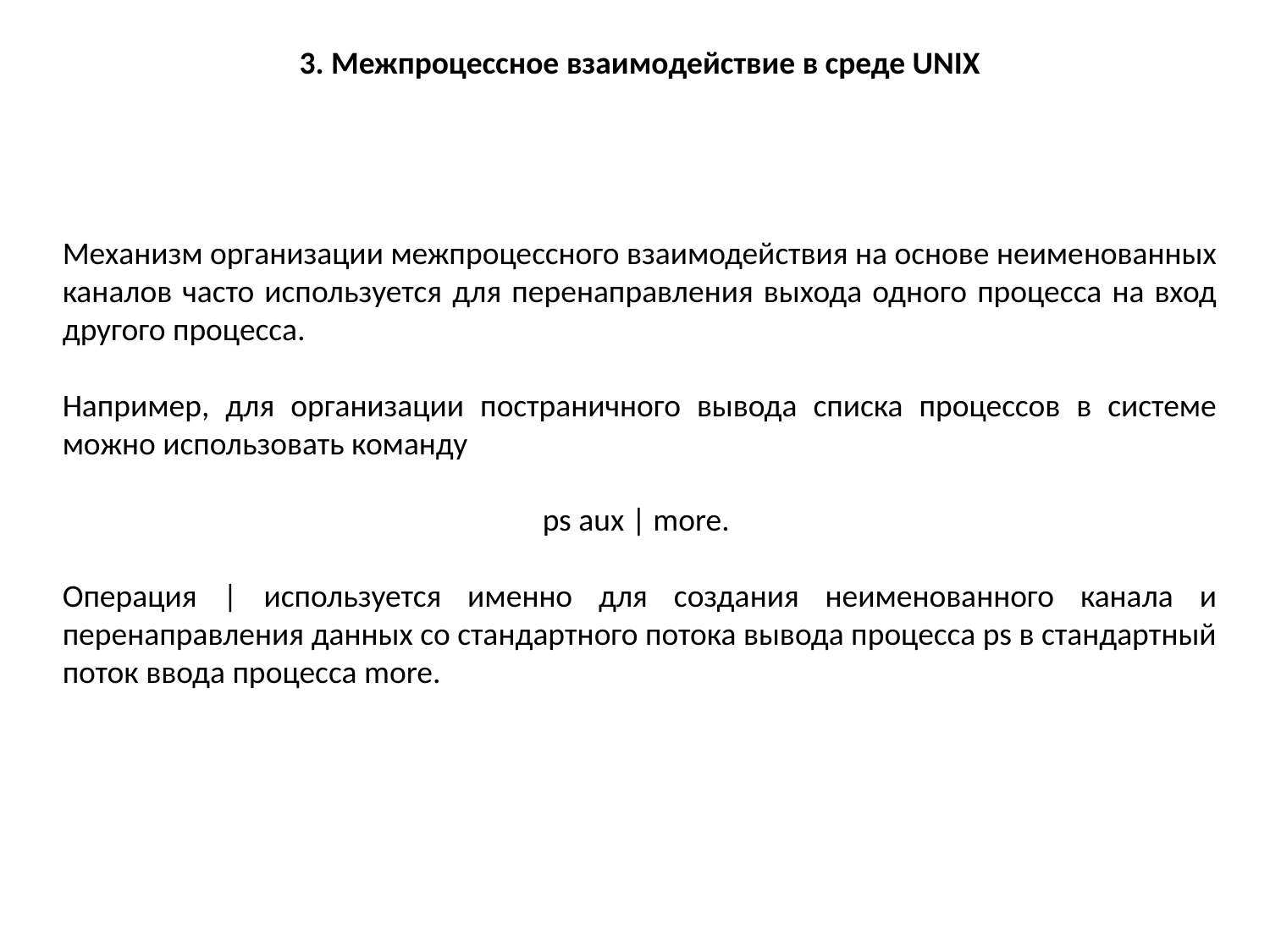

3. Межпроцессное взаимодействие в среде UNIX
Механизм организации межпроцессного взаимодействия на основе неименованных каналов часто используется для перенаправления выхода одного процесса на вход другого процесса.

Например, для организации постраничного вывода списка процессов в системе можно использовать команду

ps aux | more.

Операция | используется именно для создания неименованного канала и перенаправления данных со стандартного потока вывода процесса ps в стандартный поток ввода процесса more.